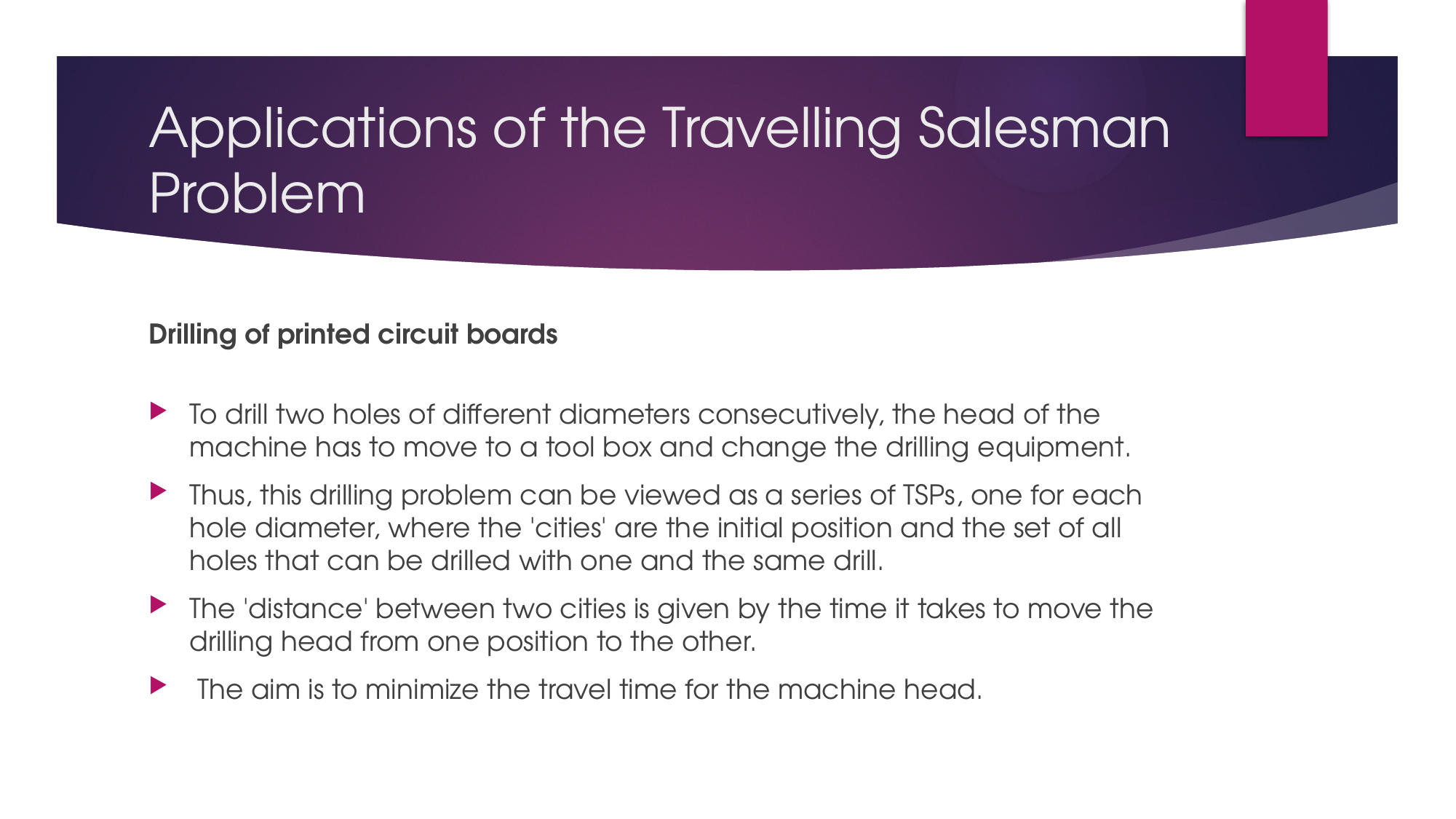

# Applications of the Travelling Salesman Problem
Drilling of printed circuit boards
To drill two holes of different diameters consecutively, the head of the machine has to move to a tool box and change the drilling equipment.
Thus, this drilling problem can be viewed as a series of TSPs, one for each hole diameter, where the 'cities' are the initial position and the set of all holes that can be drilled with one and the same drill.
The 'distance' between two cities is given by the time it takes to move the drilling head from one position to the other.
 The aim is to minimize the travel time for the machine head.